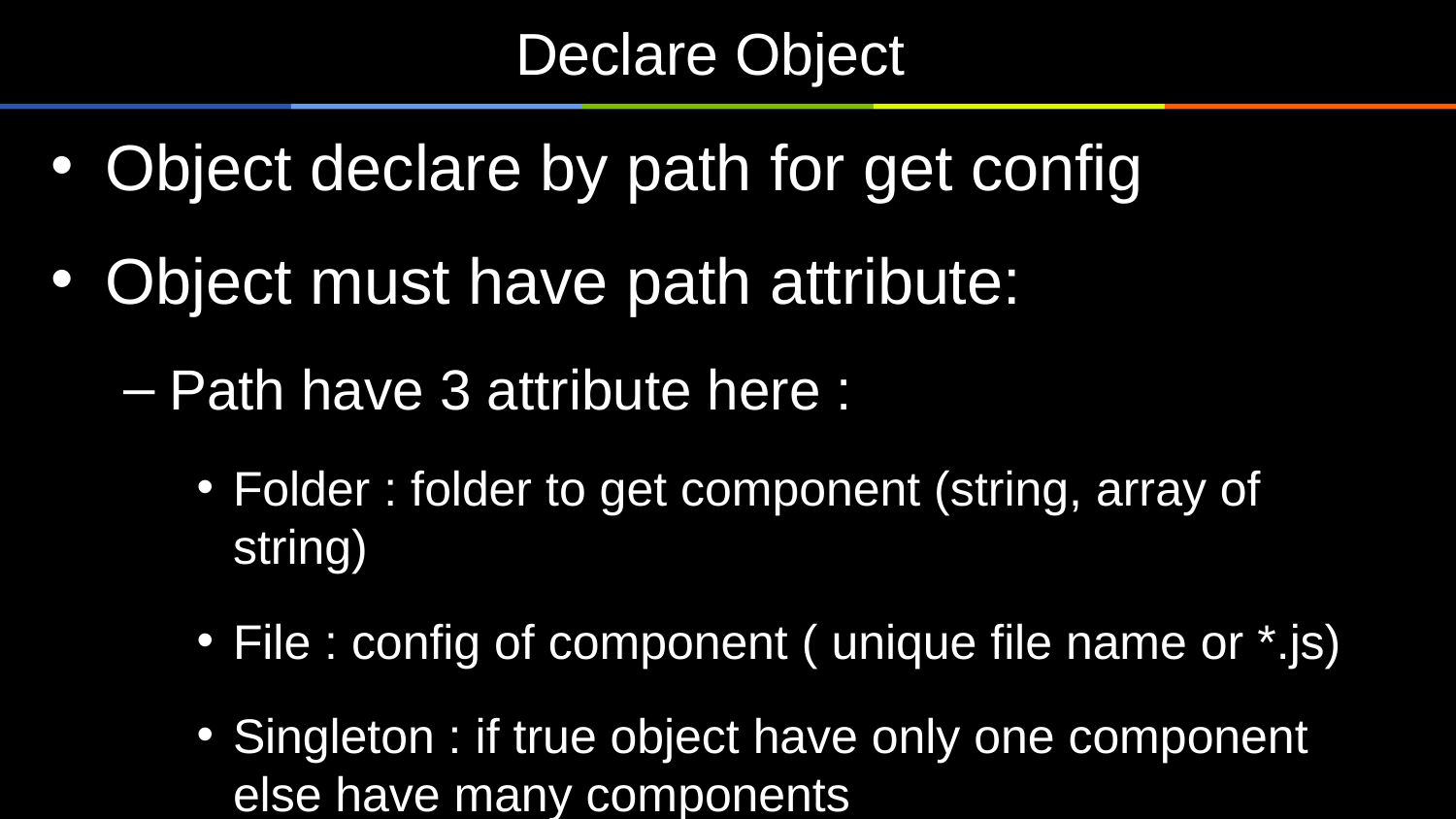

# Declare Object
Object declare by path for get config
Object must have path attribute:
Path have 3 attribute here :
Folder : folder to get component (string, array of string)
File : config of component ( unique file name or *.js)
Singleton : if true object have only one component else have many components